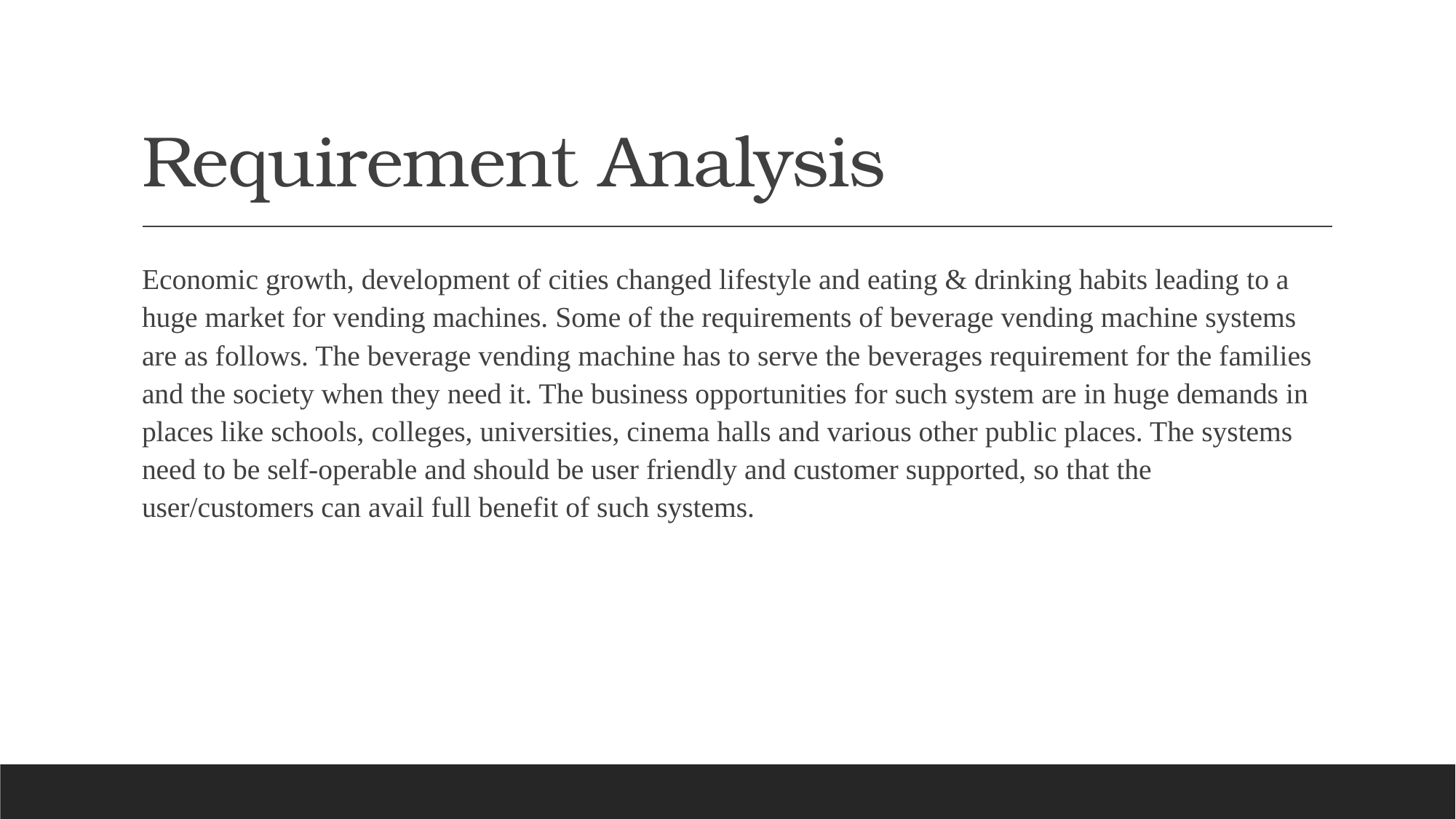

# Requirement Analysis
Economic growth, development of cities changed lifestyle and eating & drinking habits leading to a huge market for vending machines. Some of the requirements of beverage vending machine systems are as follows. The beverage vending machine has to serve the beverages requirement for the families and the society when they need it. The business opportunities for such system are in huge demands in places like schools, colleges, universities, cinema halls and various other public places. The systems need to be self-operable and should be user friendly and customer supported, so that the user/customers can avail full benefit of such systems.